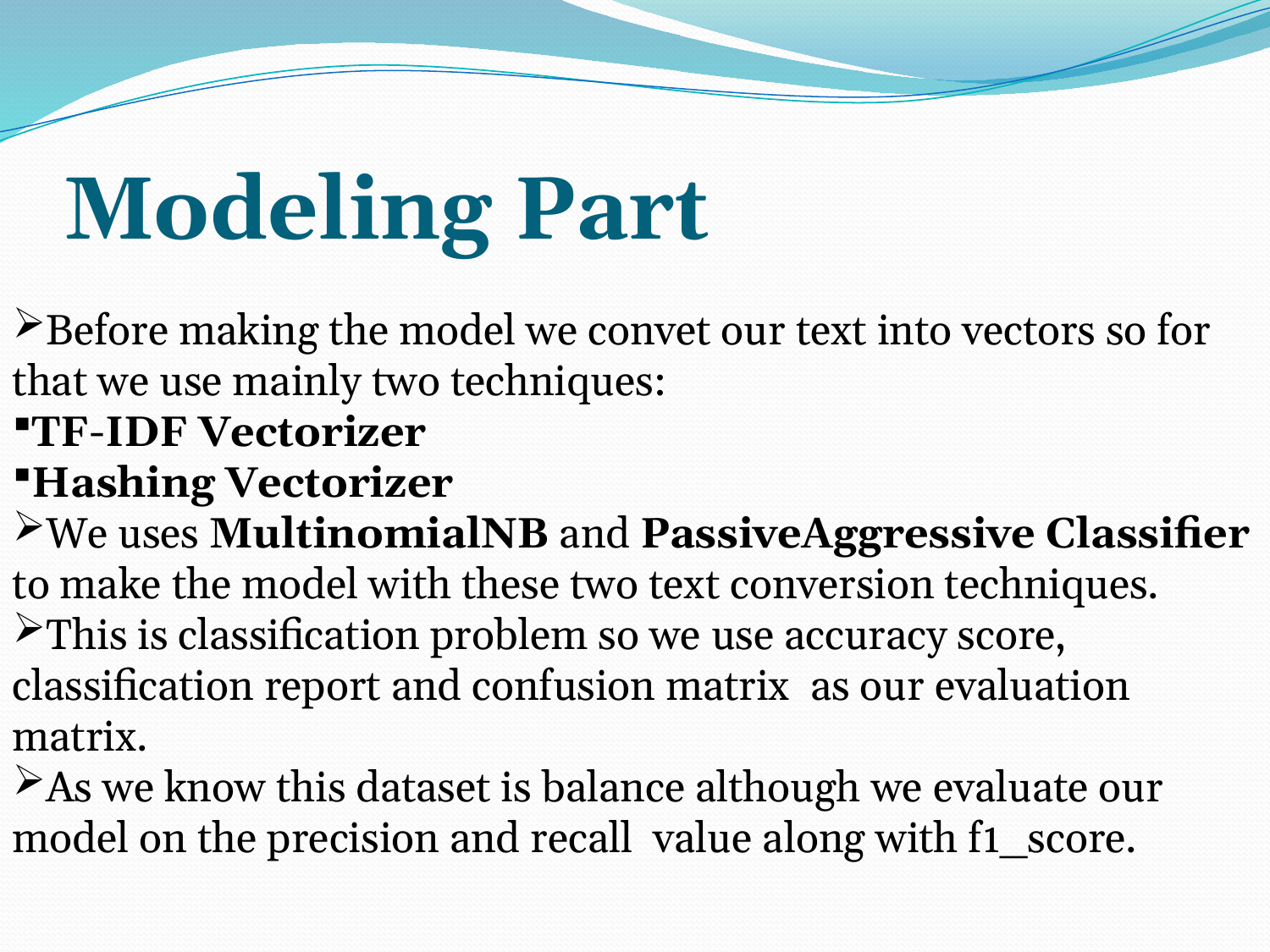

# Modeling Part
Before making the model we convet our text into vectors so for that we use mainly two techniques:
TF-IDF Vectorizer
Hashing Vectorizer
We uses MultinomialNB and PassiveAggressive Classifier to make the model with these two text conversion techniques.
This is classification problem so we use accuracy score, classification report and confusion matrix  as our evaluation matrix.
As we know this dataset is balance although we evaluate our model on the precision and recall  value along with f1_score.